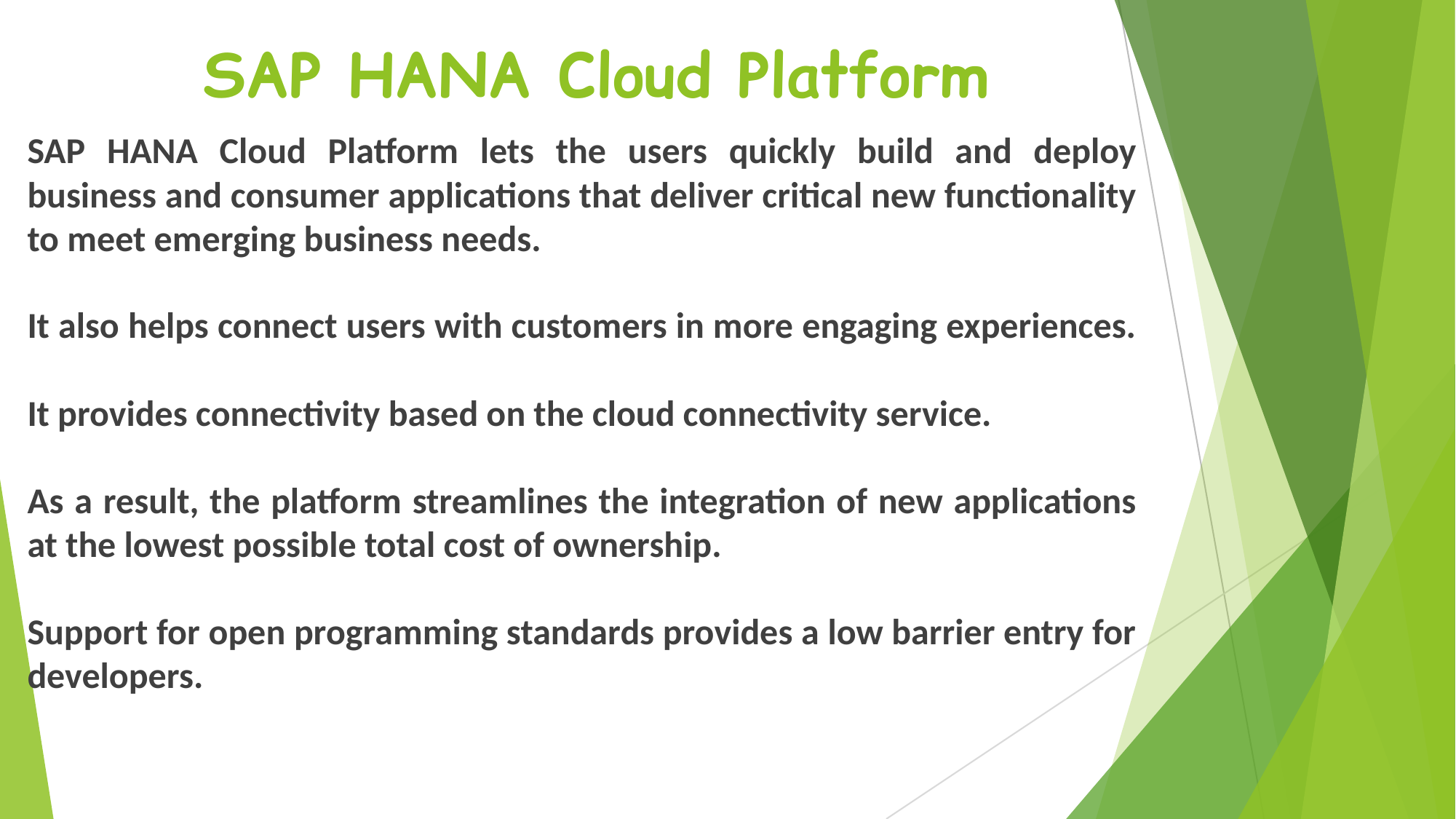

# SAP HANA Cloud Platform
SAP HANA Cloud Platform lets the users quickly build and deploy business and consumer applications that deliver critical new functionality to meet emerging business needs.

It also helps connect users with customers in more engaging experiences.

It provides connectivity based on the cloud connectivity service.

As a result, the platform streamlines the integration of new applications at the lowest possible total cost of ownership.

Support for open programming standards provides a low barrier entry for developers.